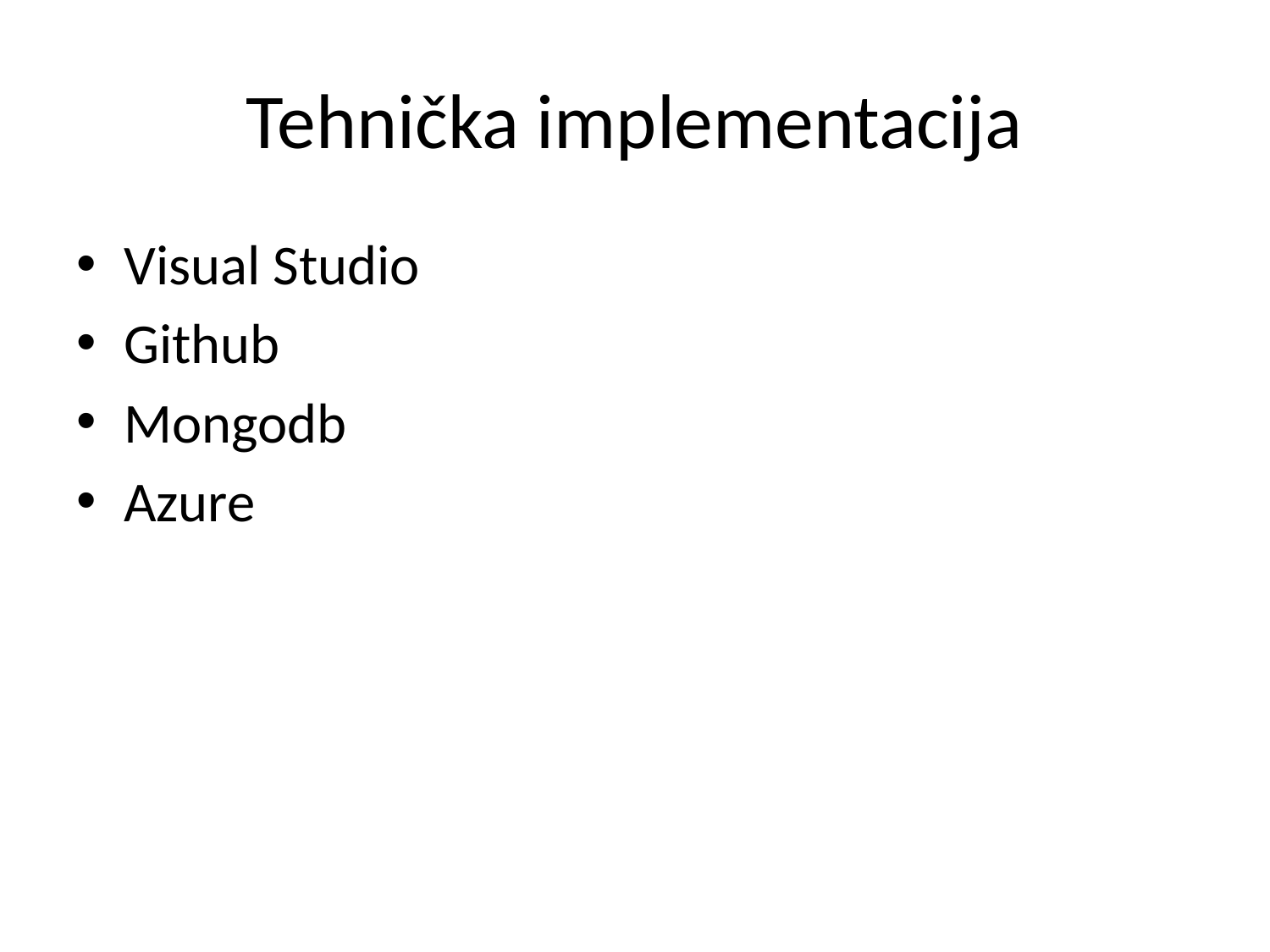

# Tehnička implementacija
Visual Studio
Github
Mongodb
Azure